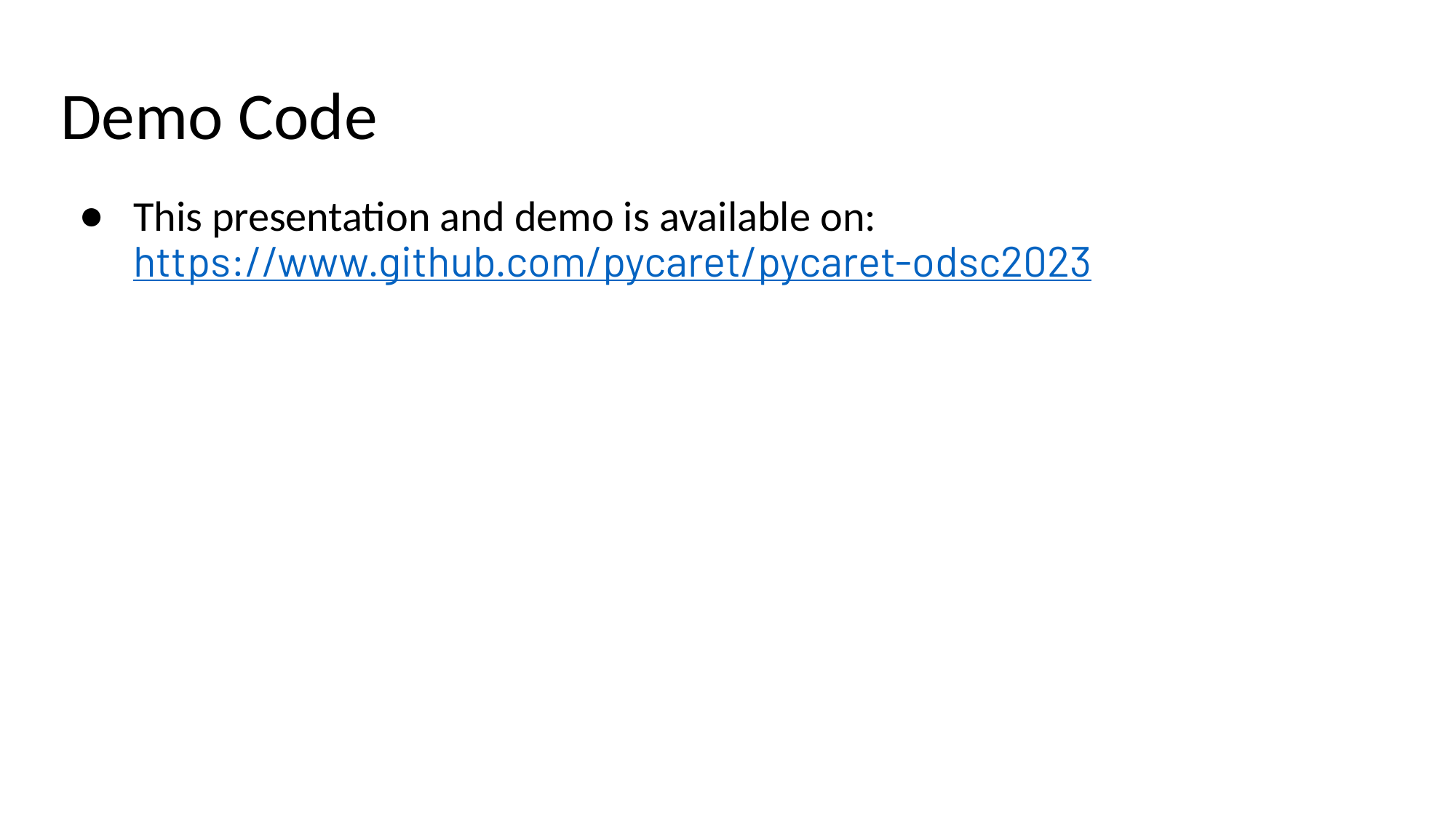

# Demo Code
This presentation and demo is available on: https://www.github.com/pycaret/pycaret-odsc2023